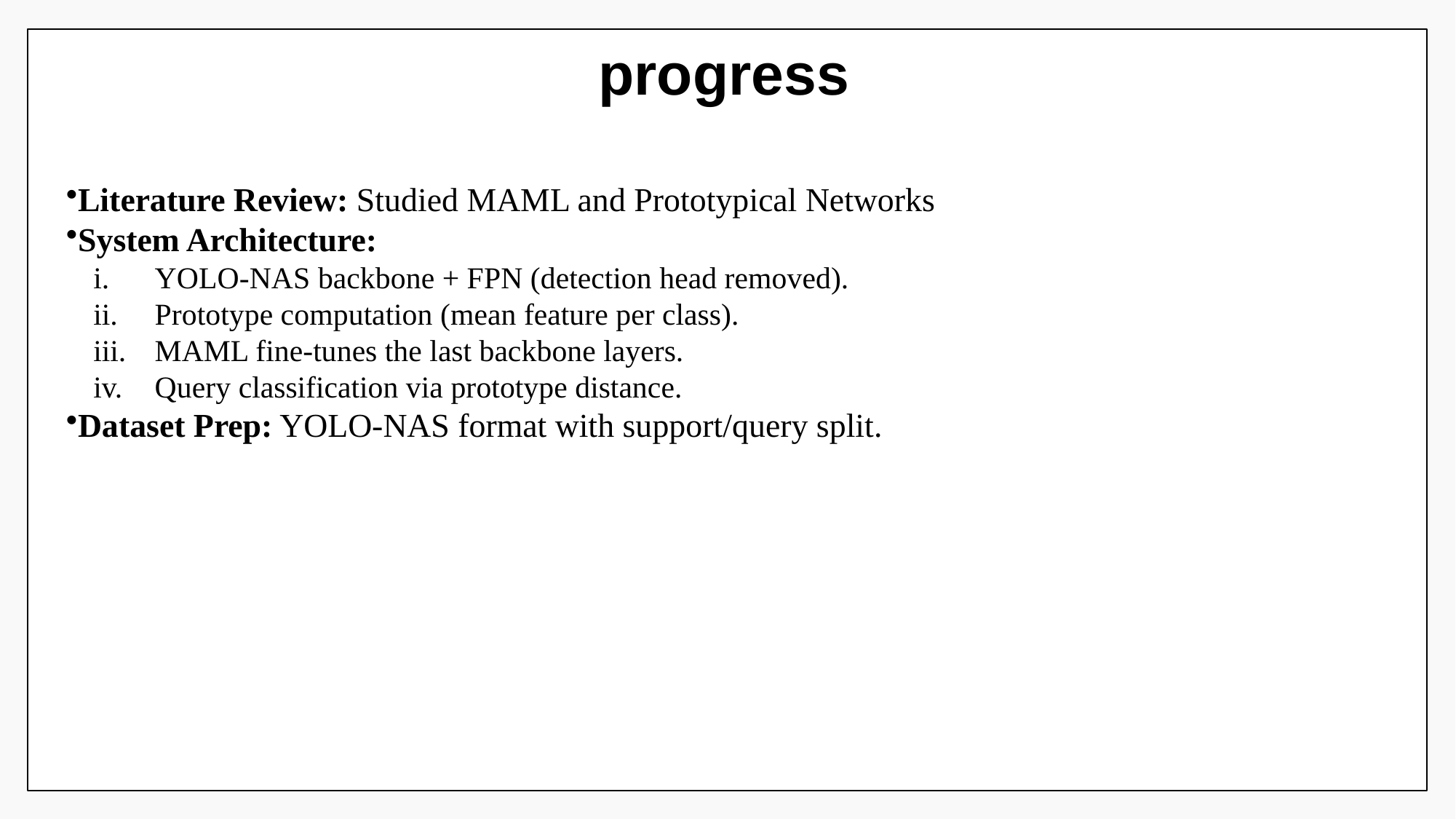

# progress
Literature Review: Studied MAML and Prototypical Networks
System Architecture:
YOLO-NAS backbone + FPN (detection head removed).
Prototype computation (mean feature per class).
MAML fine-tunes the last backbone layers.
Query classification via prototype distance.
Dataset Prep: YOLO-NAS format with support/query split.